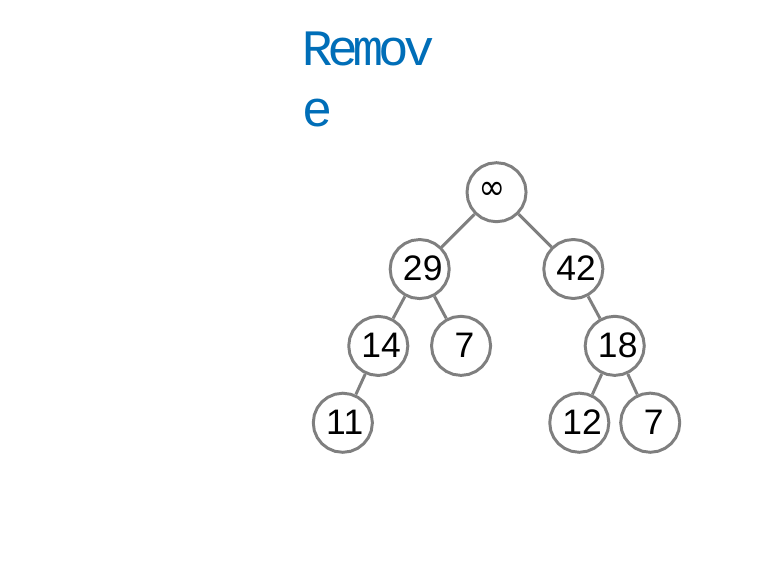

# Remove
∞

29
42

14	7
18

11
12	7